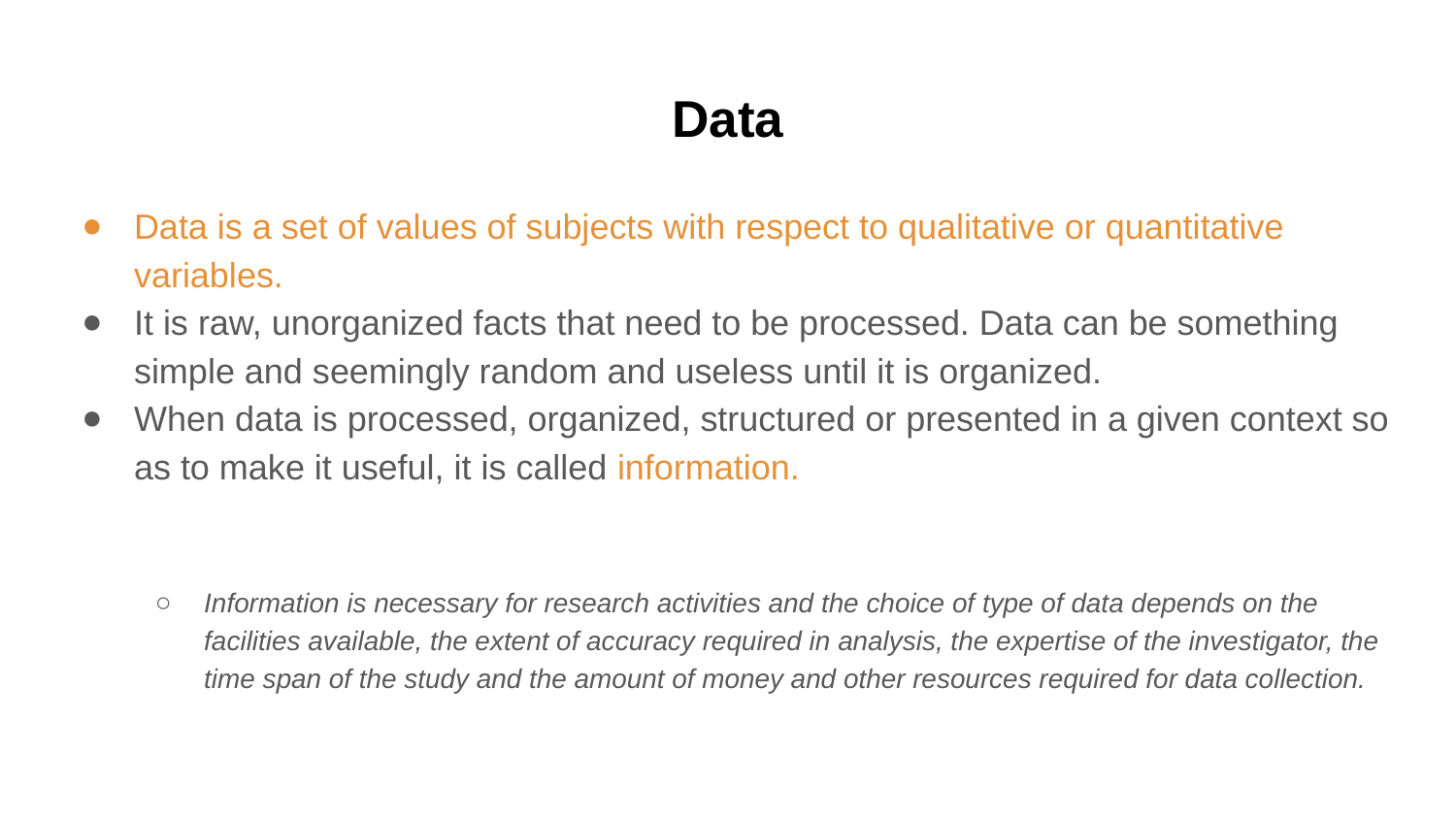

# Data
Data is a set of values of subjects with respect to qualitative or quantitative variables.
It is raw, unorganized facts that need to be processed. Data can be something simple and seemingly random and useless until it is organized.
When data is processed, organized, structured or presented in a given context so as to make it useful, it is called information.

Information is necessary for research activities and the choice of type of data depends on the facilities available, the extent of accuracy required in analysis, the expertise of the investigator, the time span of the study and the amount of money and other resources required for data collection.